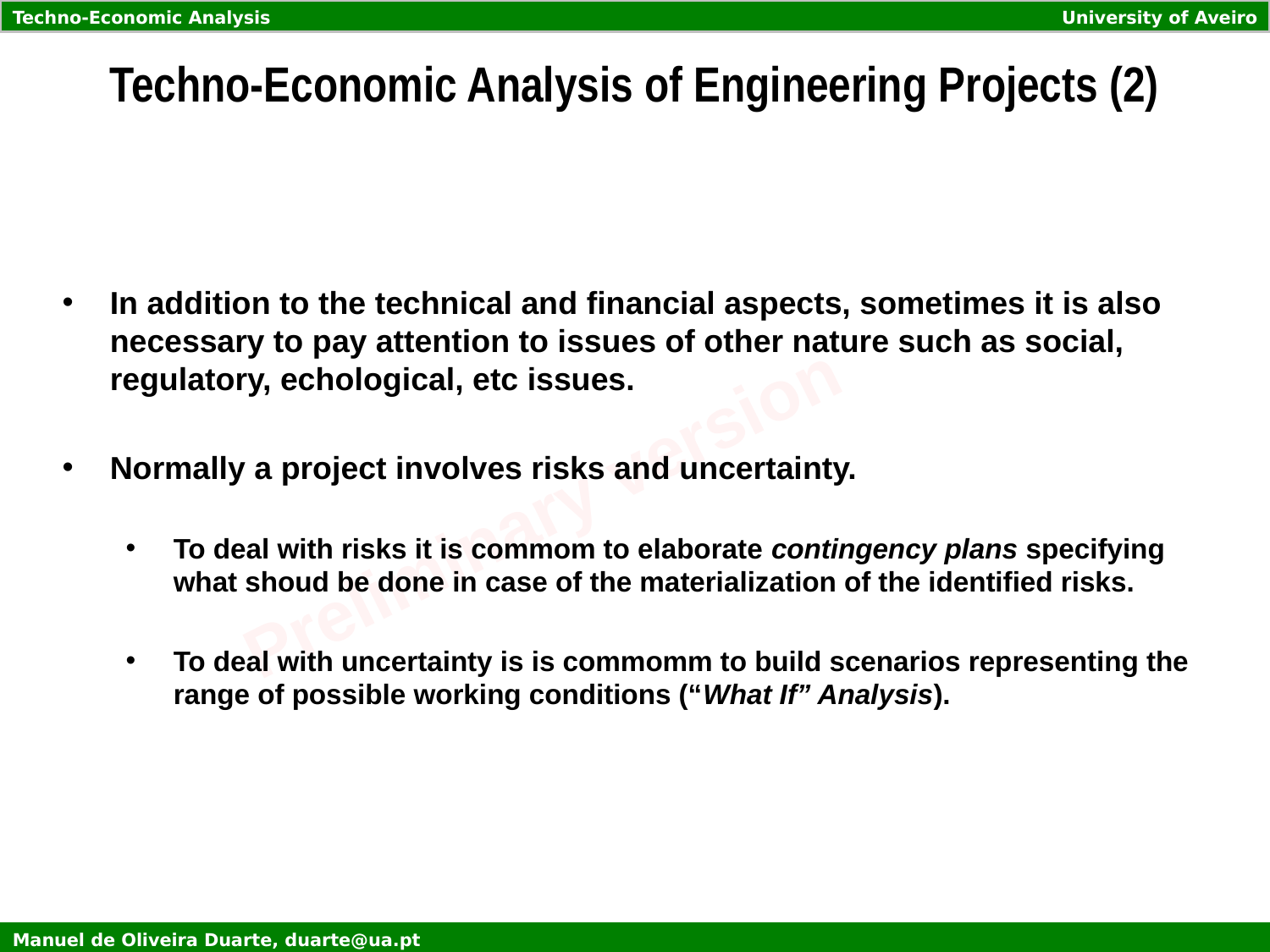

Techno-Economic Analysis of Engineering Projects (2)
In addition to the technical and financial aspects, sometimes it is also necessary to pay attention to issues of other nature such as social, regulatory, echological, etc issues.

Normally a project involves risks and uncertainty.

To deal with risks it is commom to elaborate contingency plans specifying what shoud be done in case of the materialization of the identified risks.

To deal with uncertainty is is commomm to build scenarios representing the range of possible working conditions (“What If” Analysis).